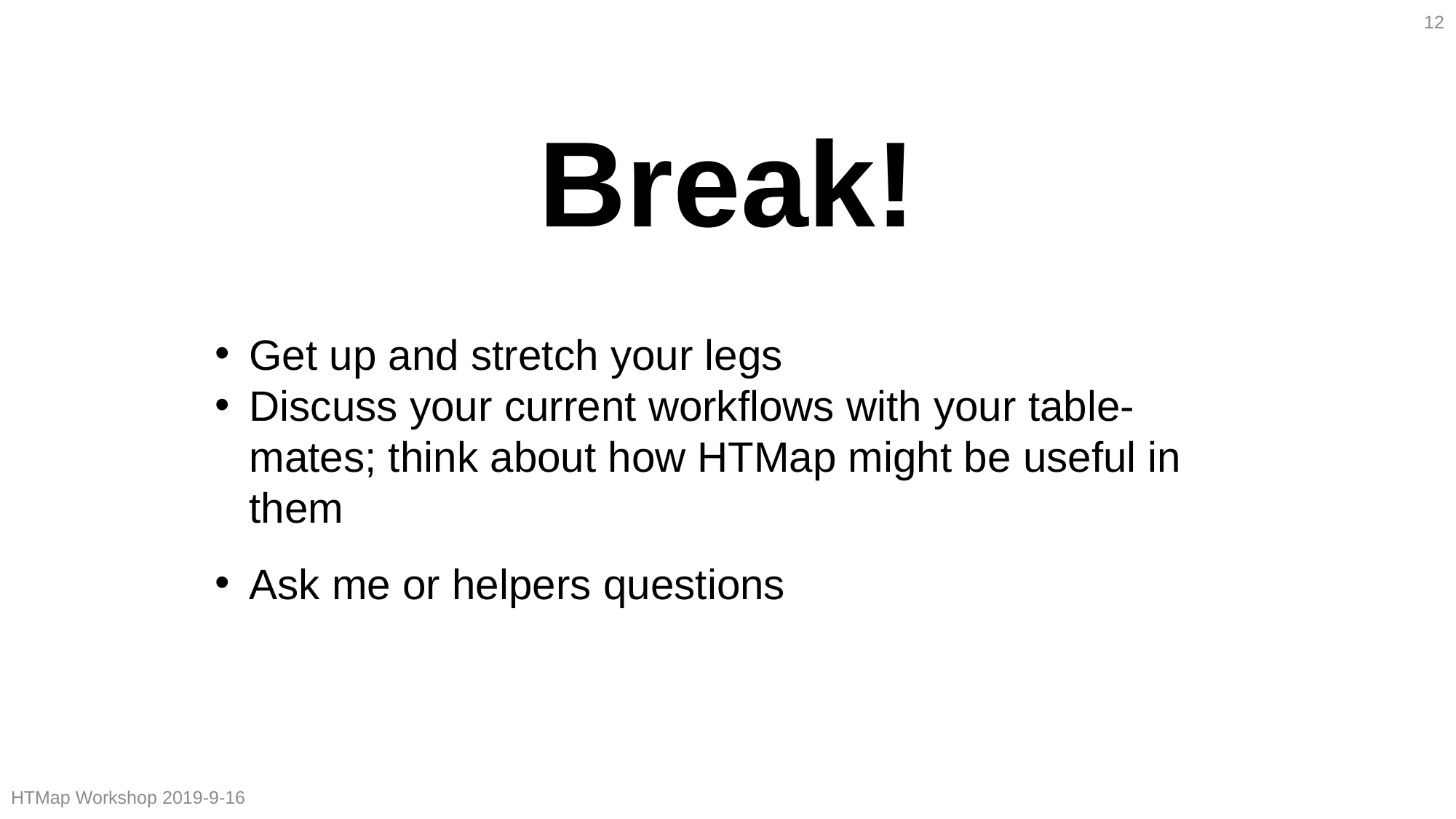

12
Break!

Get up and stretch your legs
Discuss your current workflows with your table-mates; think about how HTMap might be useful in them
Ask me or helpers questions
HTMap Workshop 2019-9-16